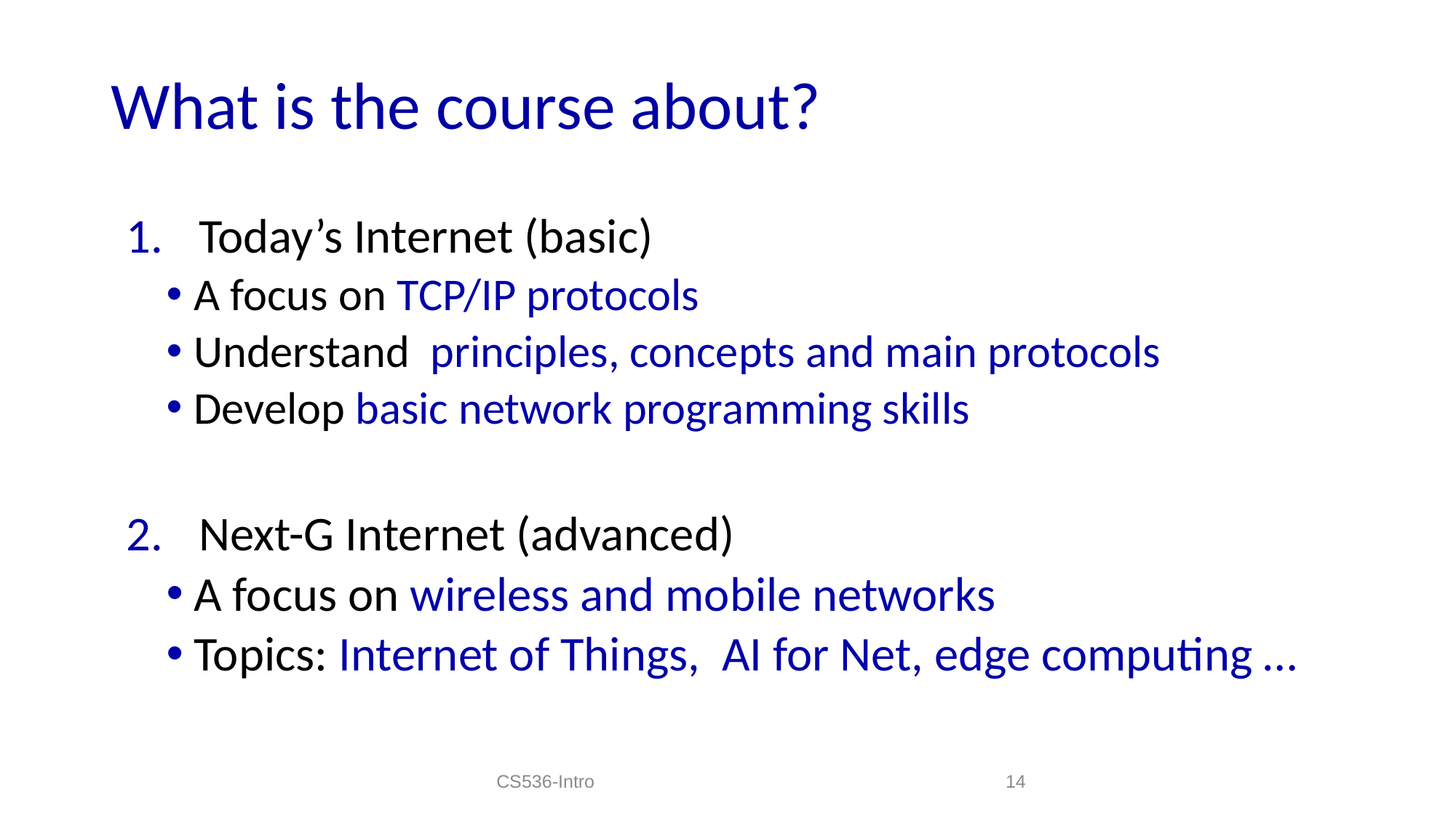

# What is the course about?
 Today’s Internet (basic)
A focus on TCP/IP protocols
Understand  principles, concepts and main protocols
Develop basic network programming skills

 Next-G Internet (advanced)
A focus on wireless and mobile networks
Topics: Internet of Things,  AI for Net, edge computing …

CS536-Intro
14